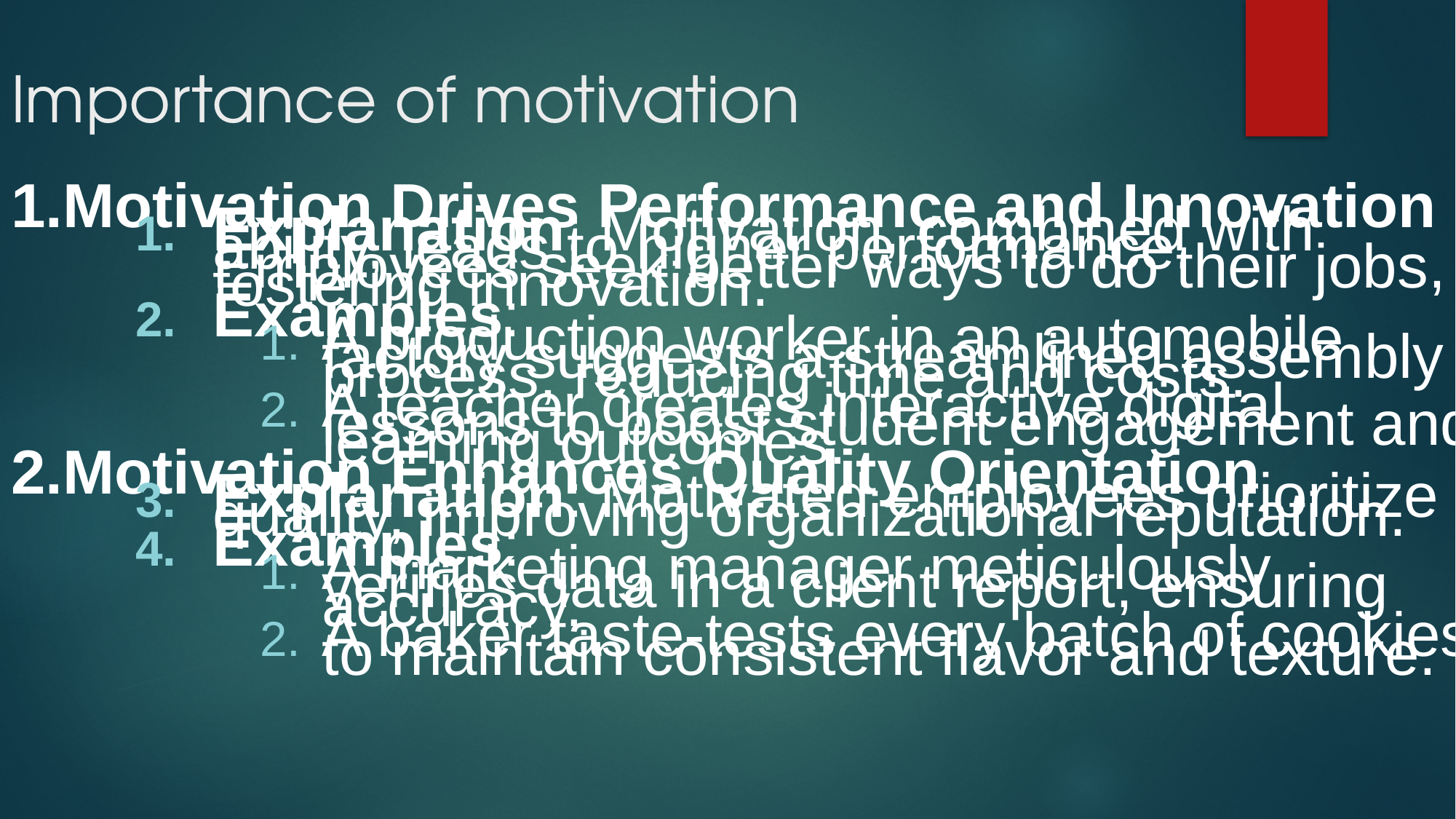

# Importance of motivation

1.Motivation Drives Performance and Innovation
Explanation: Motivation, combined with ability, leads to higher performance. Employees seek better ways to do their jobs, fostering innovation.
Examples:
A production worker in an automobile factory suggests a streamlined assembly process, reducing time and costs.
A teacher creates interactive digital lessons to boost student engagement and learning outcomes.
2.Motivation Enhances Quality Orientation
Explanation: Motivated employees prioritize quality, improving organizational reputation.
Examples:
A marketing manager meticulously verifies data in a client report, ensuring accuracy.
A baker taste-tests every batch of cookies to maintain consistent flavor and texture.